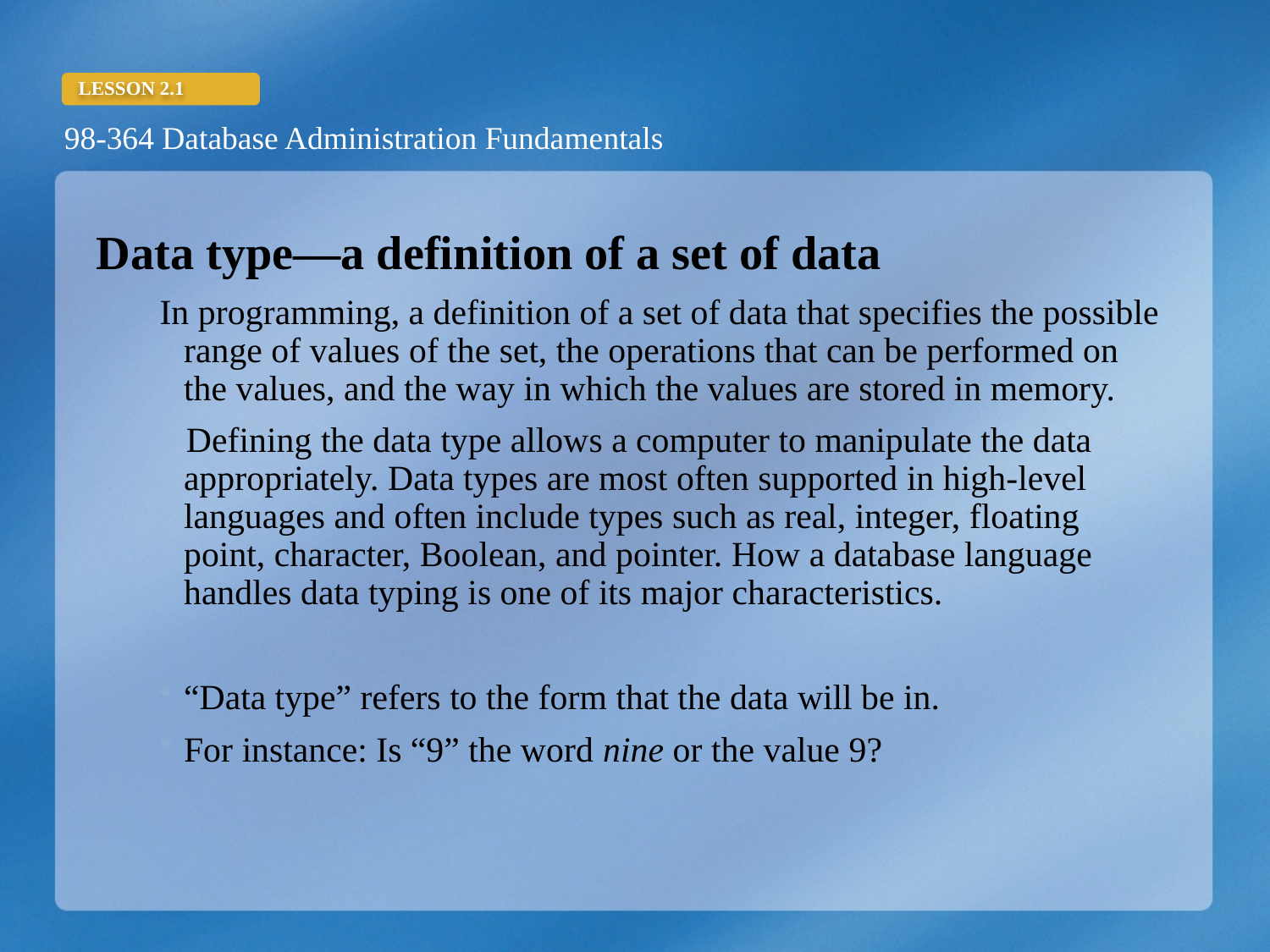

Data type—a definition of a set of data
In programming, a definition of a set of data that specifies the possible range of values of the set, the operations that can be performed on the values, and the way in which the values are stored in memory.
   Defining the data type allows a computer to manipulate the data appropriately. Data types are most often supported in high-level languages and often include types such as real, integer, floating point, character, Boolean, and pointer. How a database language handles data typing is one of its major characteristics.

“Data type” refers to the form that the data will be in.
For instance: Is “9” the word nine or the value 9?